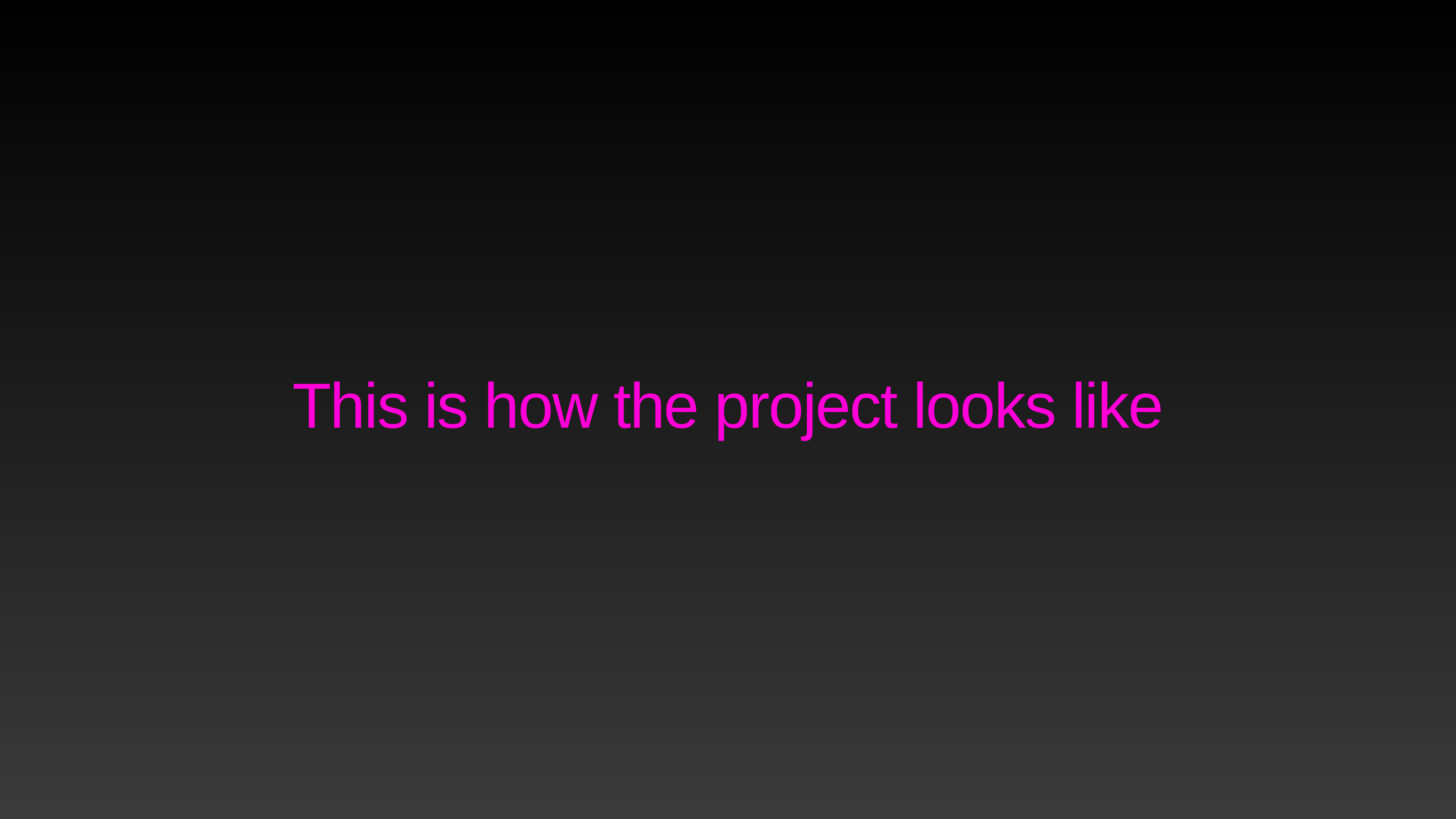

This is how the project looks like

6